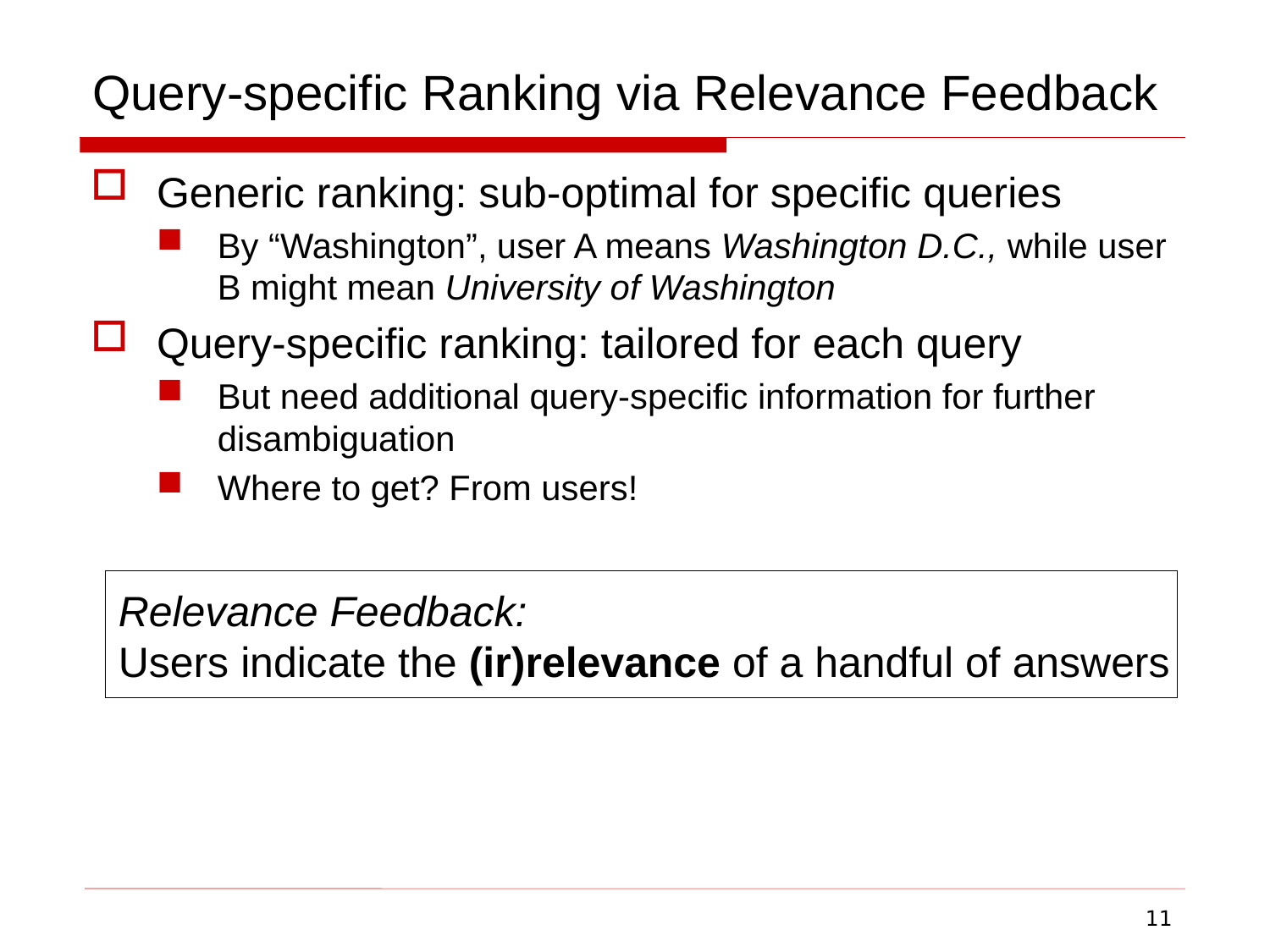

# Query-specific Ranking via Relevance Feedback
Generic ranking: sub-optimal for specific queries
By “Washington”, user A means Washington D.C., while user B might mean University of Washington
Query-specific ranking: tailored for each query
But need additional query-specific information for further disambiguation
Where to get? From users!

Relevance Feedback:
Users indicate the (ir)relevance of a handful of answers
11